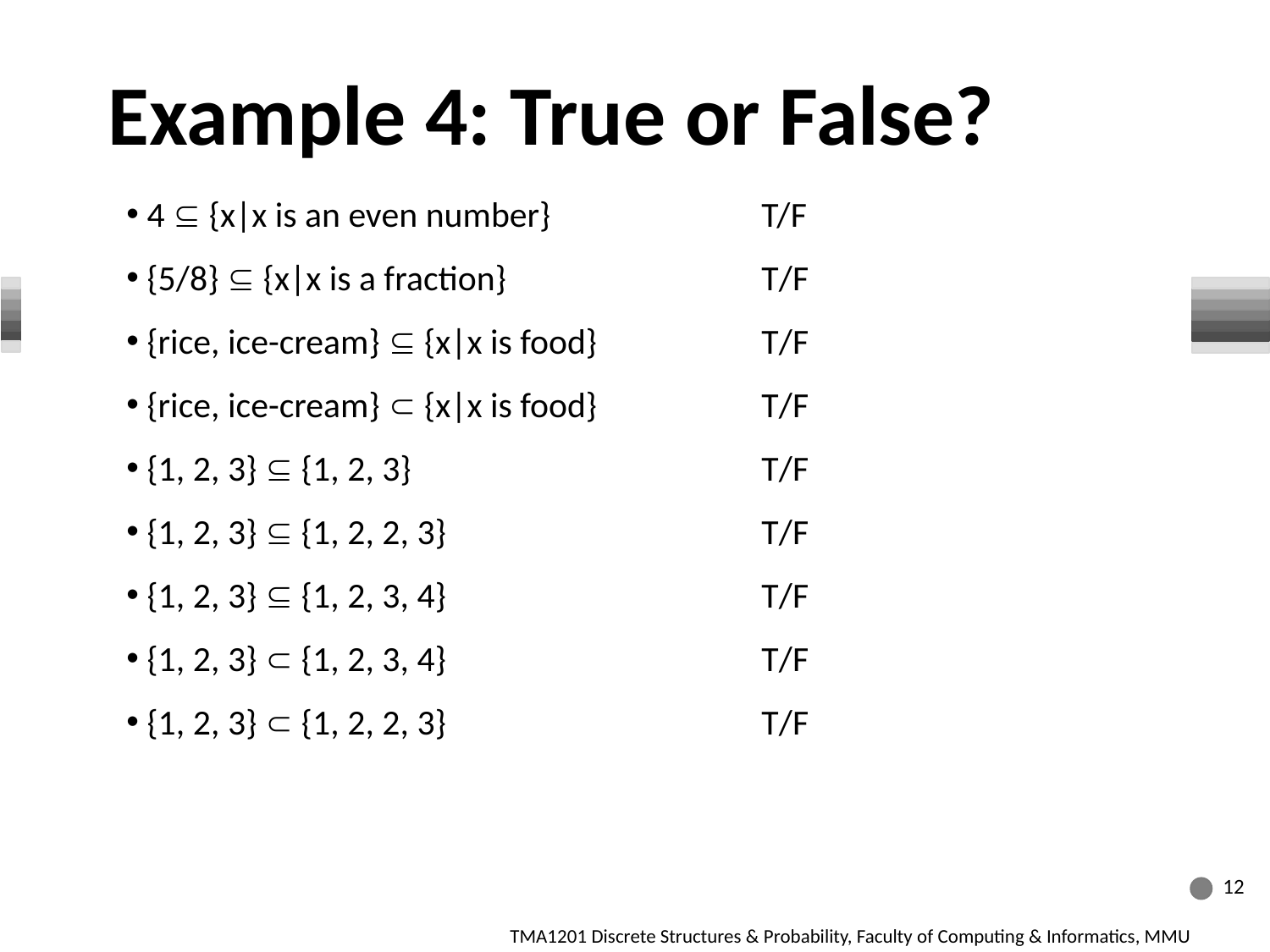

Example 4: True or False?

 4 ⊆ {x|x is an even number}     		T/F
 {5/8} ⊆ {x|x is a fraction}          		T/F
 {rice, ice-cream} ⊆ {x|x is food} 		T/F
 {rice, ice-cream} ⊂ {x|x is food} 		T/F
 {1, 2, 3} ⊆ {1, 2, 3}	 		T/F
 {1, 2, 3} ⊆ {1, 2, 2, 3}	 		T/F
 {1, 2, 3} ⊆ {1, 2, 3, 4}	 		T/F
 {1, 2, 3} ⊂ {1, 2, 3, 4}	 		T/F
 {1, 2, 3} ⊂ {1, 2, 2, 3}	 		T/F

12
TMA1201 Discrete Structures & Probability, Faculty of Computing & Informatics, MMU